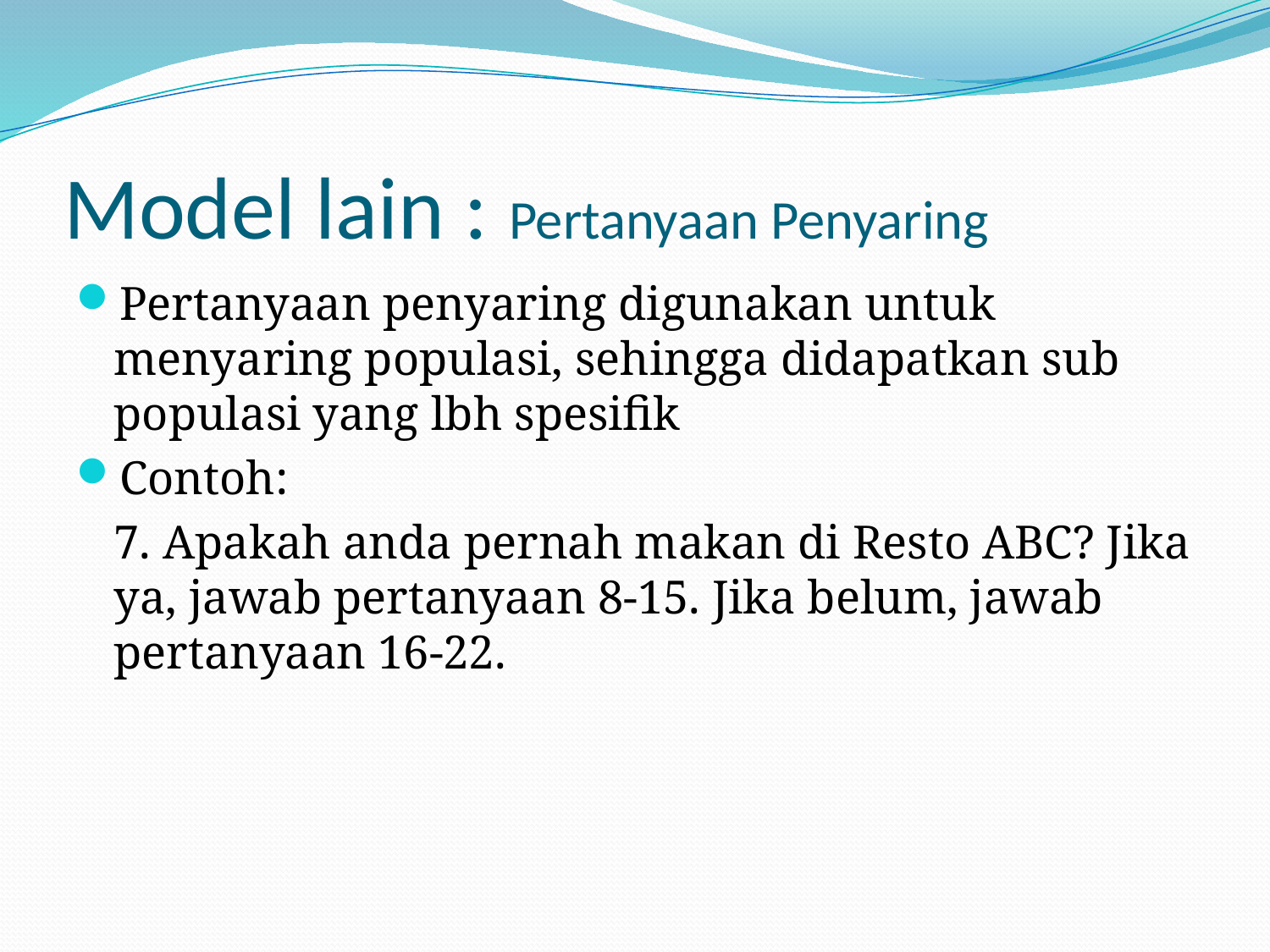

# Model lain : Pertanyaan Penyaring
Pertanyaan penyaring digunakan untuk menyaring populasi, sehingga didapatkan sub populasi yang lbh spesifik
Contoh:
	7. Apakah anda pernah makan di Resto ABC? Jika ya, jawab pertanyaan 8-15. Jika belum, jawab pertanyaan 16-22.